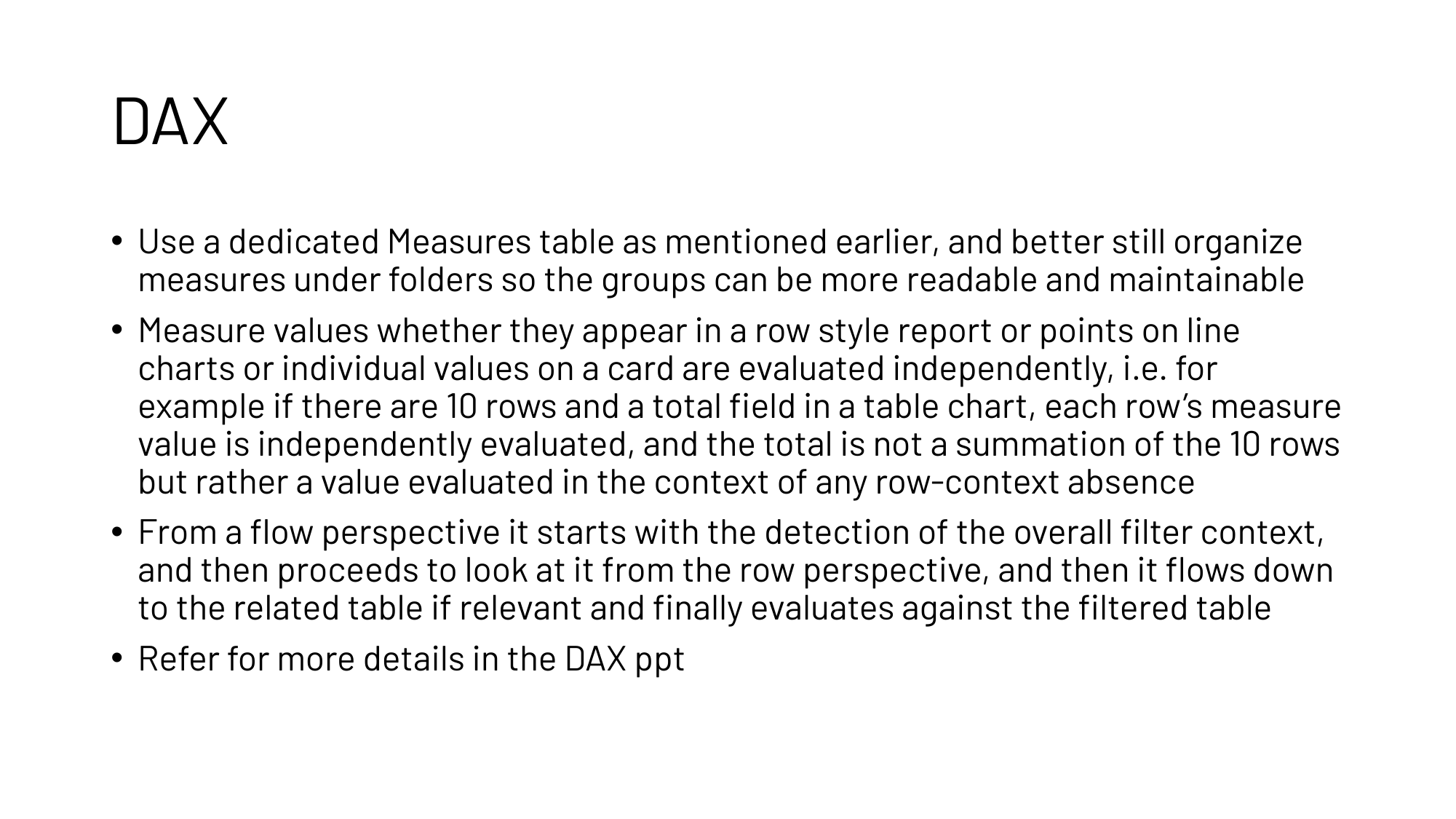

# DAX
Use a dedicated Measures table as mentioned earlier, and better still organize measures under folders so the groups can be more readable and maintainable
Measure values whether they appear in a row style report or points on line charts or individual values on a card are evaluated independently, i.e. for example if there are 10 rows and a total field in a table chart, each row’s measure value is independently evaluated, and the total is not a summation of the 10 rows but rather a value evaluated in the context of any row-context absence
From a flow perspective it starts with the detection of the overall filter context, and then proceeds to look at it from the row perspective, and then it flows down to the related table if relevant and finally evaluates against the filtered table
Refer for more details in the DAX ppt